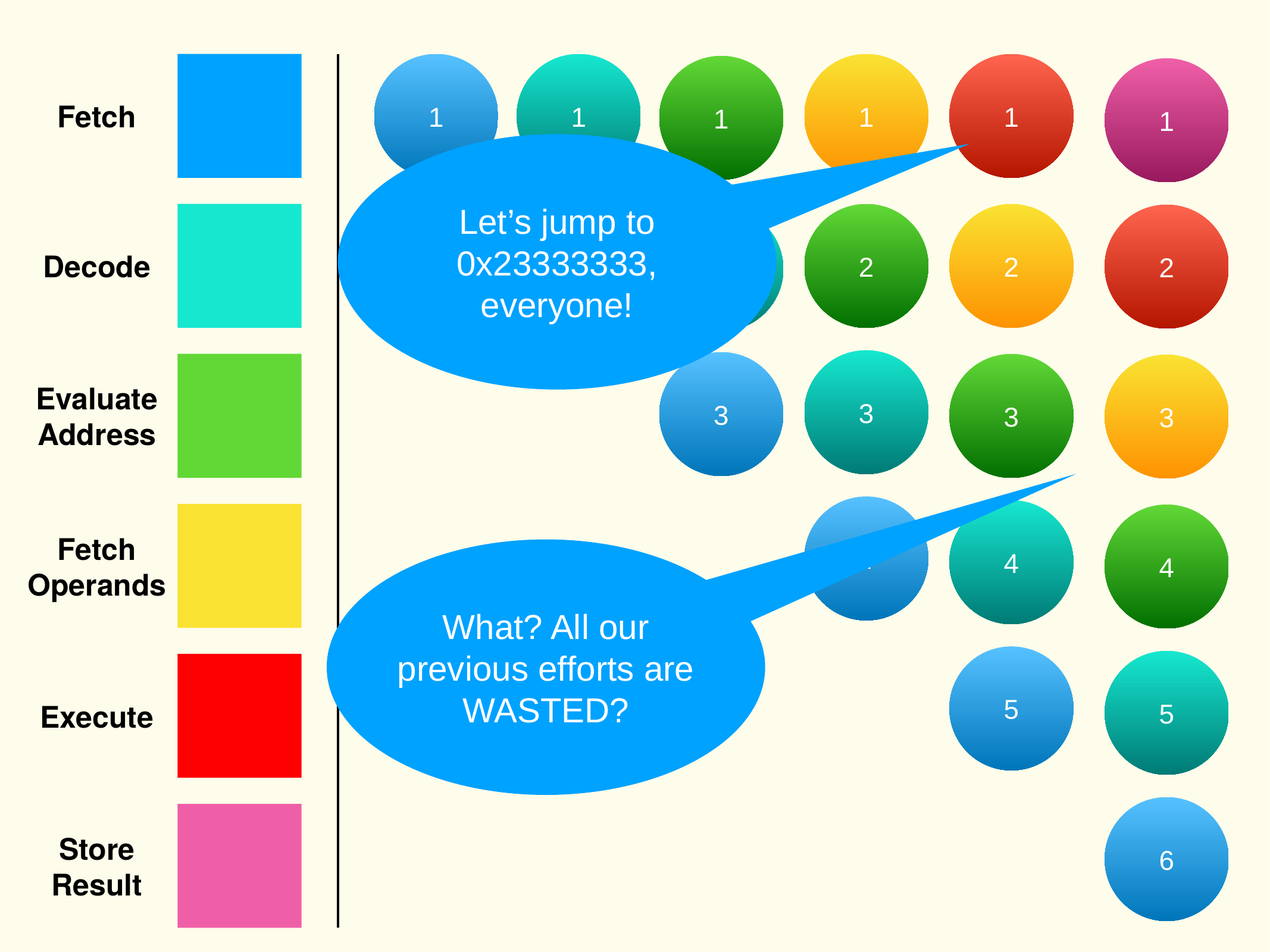

Fetch

Decode

Evaluate
Address

Fetch
Operands

Execute

Store
Result
1
1
1
1
1
1
Let’s jump to 0x23333333, everyone!
2
2
2
2
2
3
3
3
3
4
4
4
What? All our previous efforts are WASTED?
5
5
6